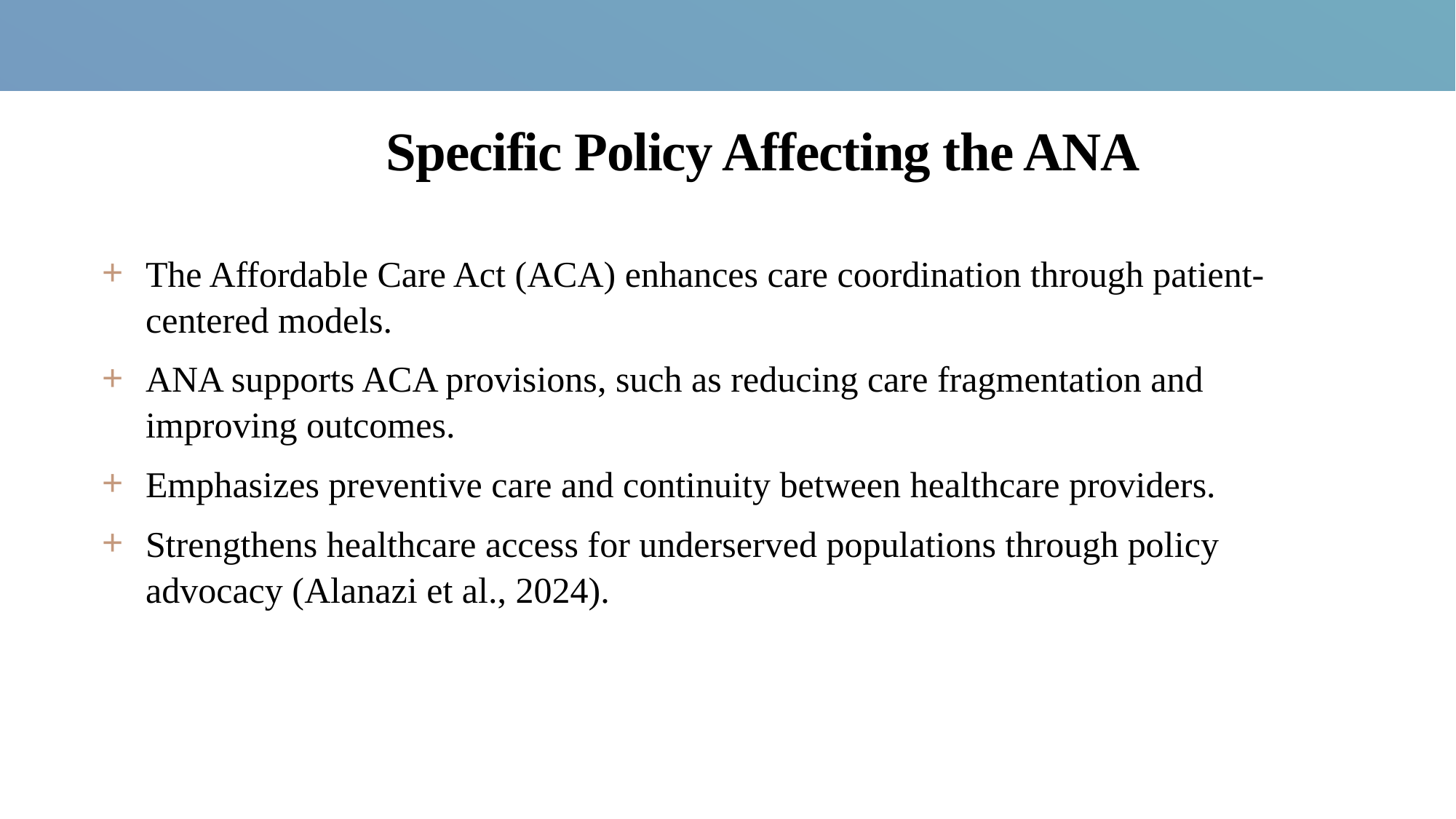

# Specific Policy Affecting the ANA
The Affordable Care Act (ACA) enhances care coordination through patient-centered models.
ANA supports ACA provisions, such as reducing care fragmentation and improving outcomes.
Emphasizes preventive care and continuity between healthcare providers.
Strengthens healthcare access for underserved populations through policy advocacy (Alanazi et al., 2024).